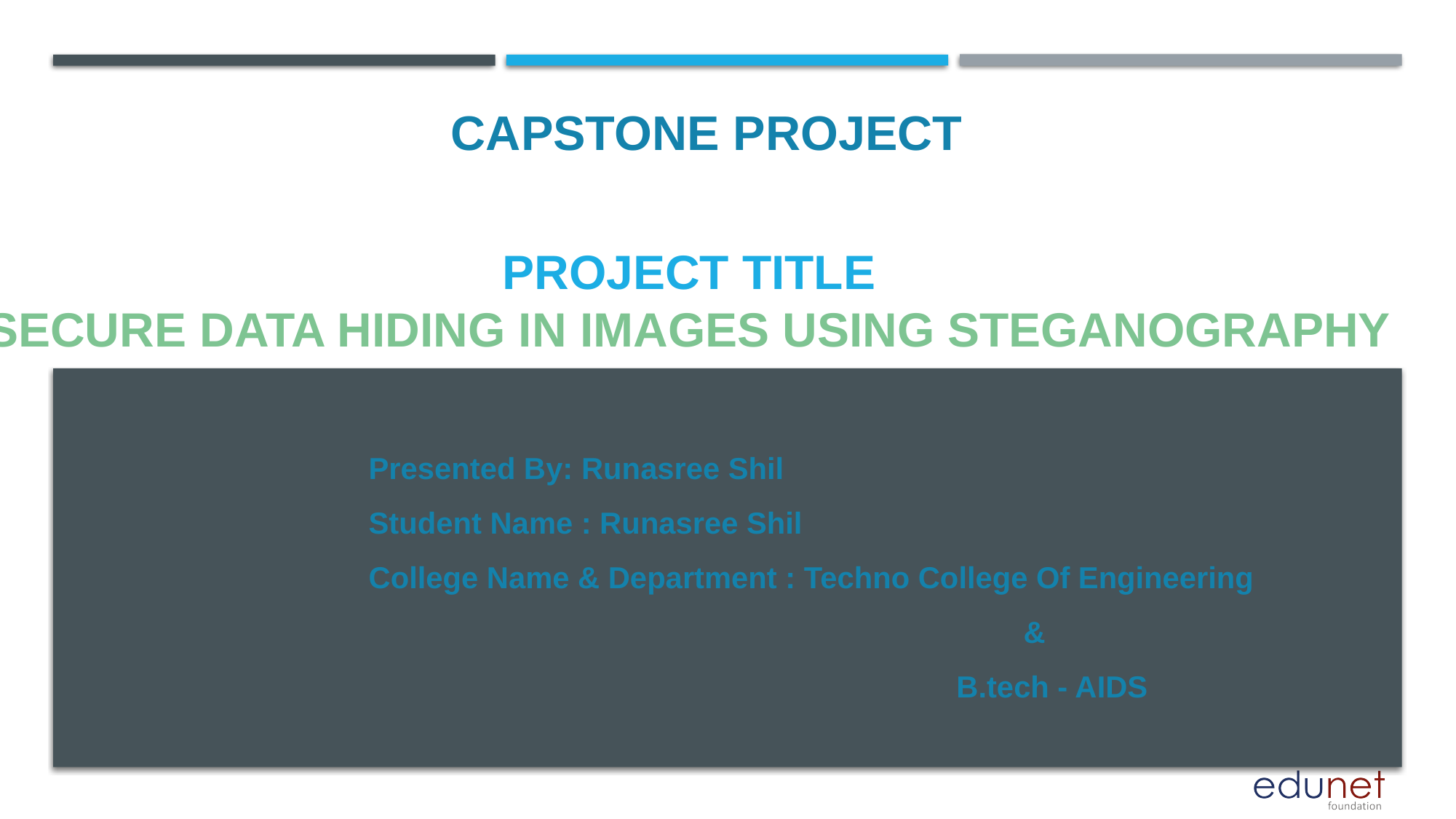

CAPSTONE PROJECT
# PROJECT TITLE SECURE DATA HIDING IN IMAGES USING STEGANOGRAPHY
Presented By: Runasree Shil
Student Name : Runasree Shil
College Name & Department : Techno College Of Engineering
						&
					     B.tech - AIDS